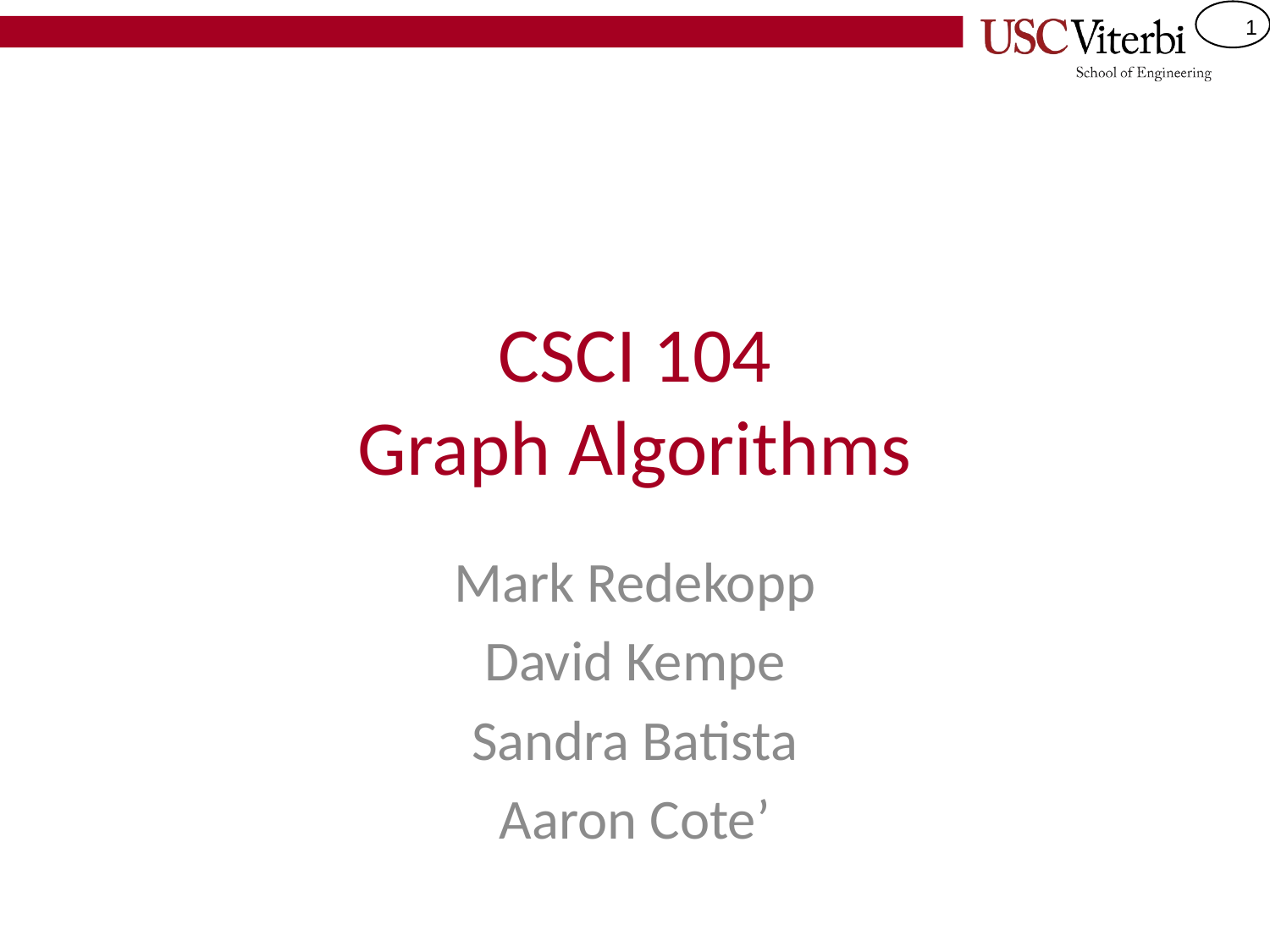

# CSCI 104 Graph Algorithms
Mark Redekopp
David Kempe
Sandra Batista
Aaron Cote’